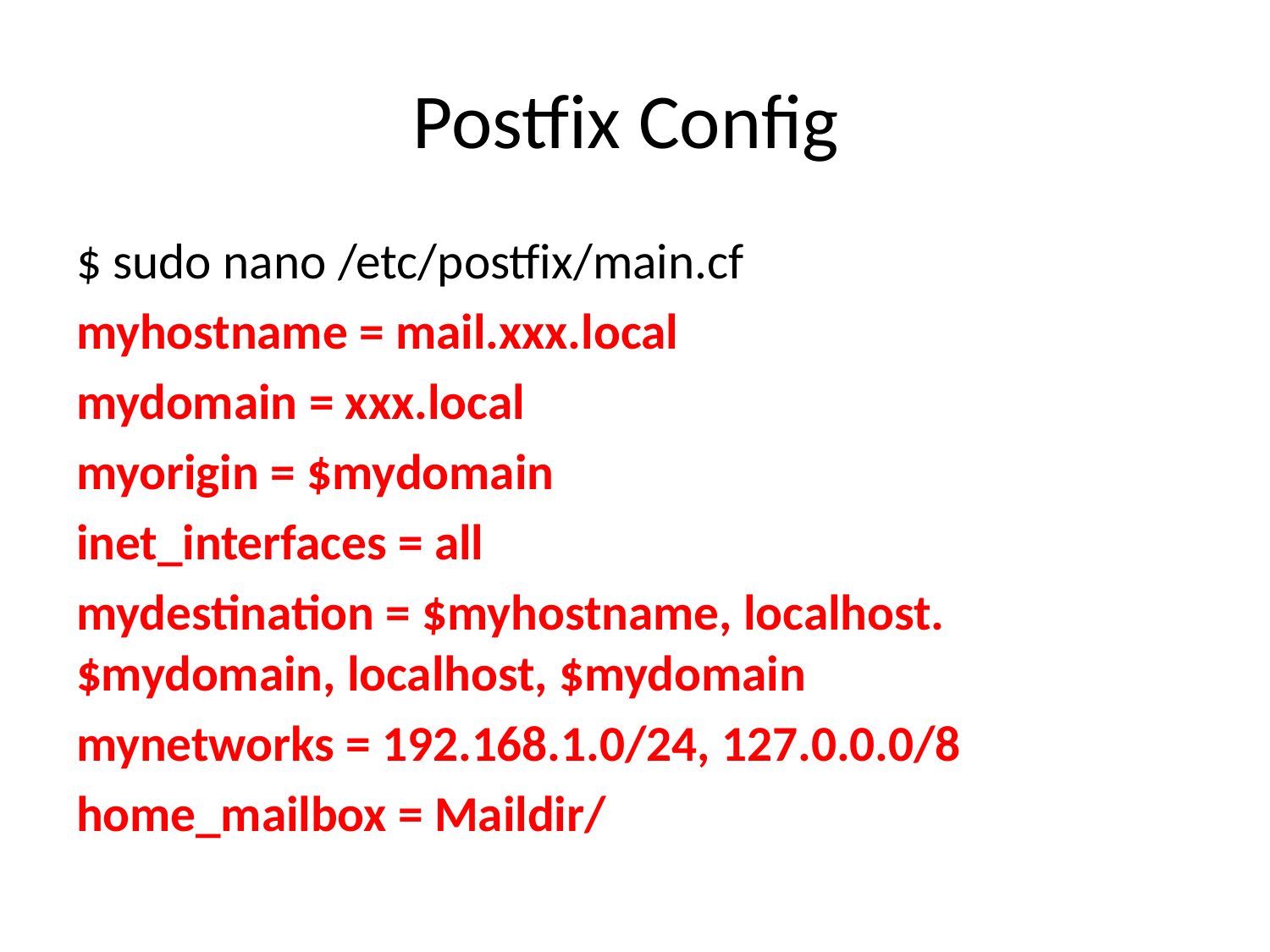

# Postfix Config
$ sudo nano /etc/postfix/main.cf
myhostname = mail.xxx.local
mydomain = xxx.local
myorigin = $mydomain
inet_interfaces = all
mydestination = $myhostname, localhost.$mydomain, localhost, $mydomain
mynetworks = 192.168.1.0/24, 127.0.0.0/8
home_mailbox = Maildir/